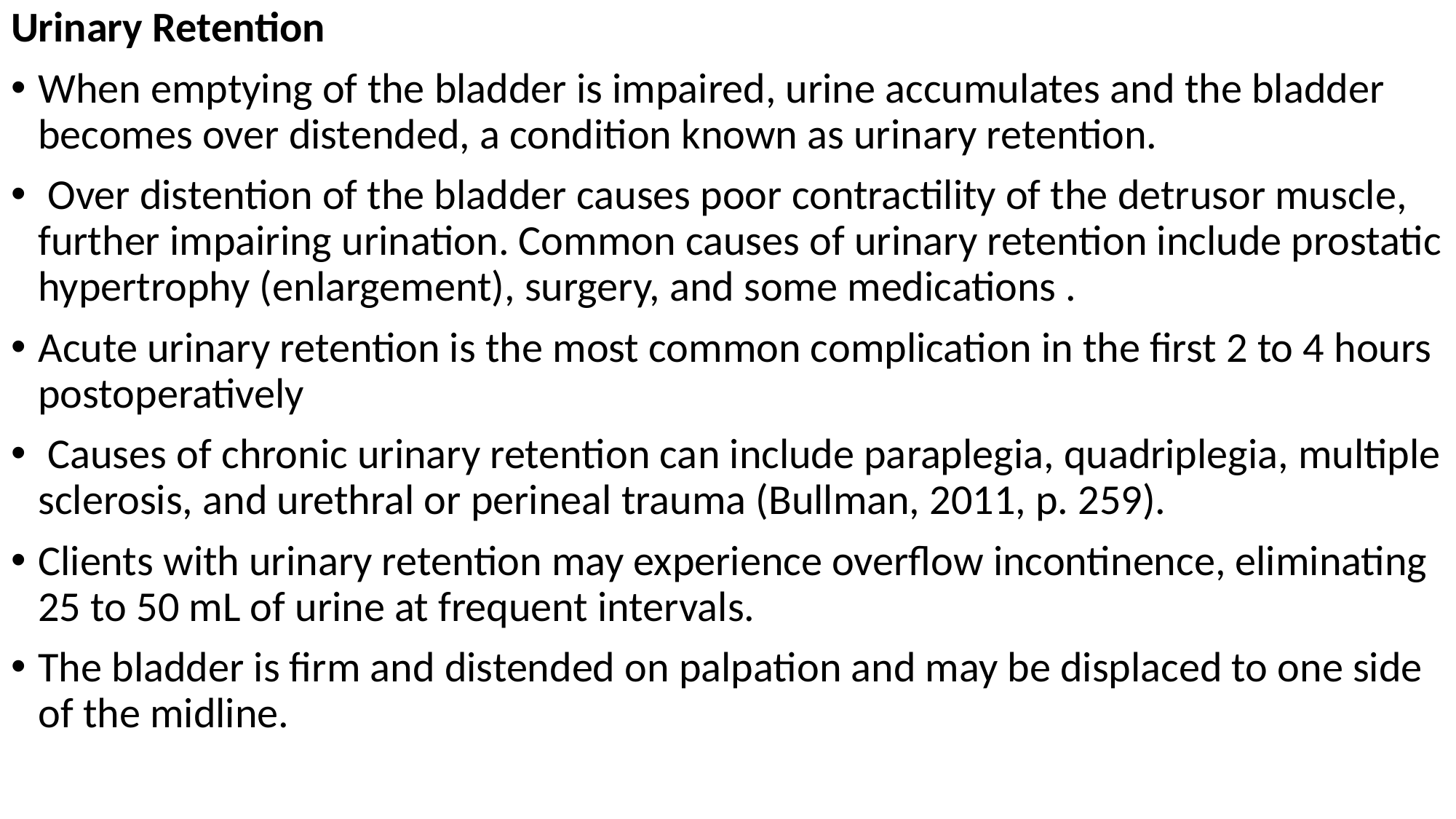

Urinary Retention
When emptying of the bladder is impaired, urine accumulates and the bladder becomes over distended, a condition known as urinary retention.
 Over distention of the bladder causes poor contractility of the detrusor muscle, further impairing urination. Common causes of urinary retention include prostatic hypertrophy (enlargement), surgery, and some medications .
Acute urinary retention is the most common complication in the first 2 to 4 hours postoperatively
 Causes of chronic urinary retention can include paraplegia, quadriplegia, multiple sclerosis, and urethral or perineal trauma (Bullman, 2011, p. 259).
Clients with urinary retention may experience overflow incontinence, eliminating 25 to 50 mL of urine at frequent intervals.
The bladder is firm and distended on palpation and may be displaced to one side of the midline.